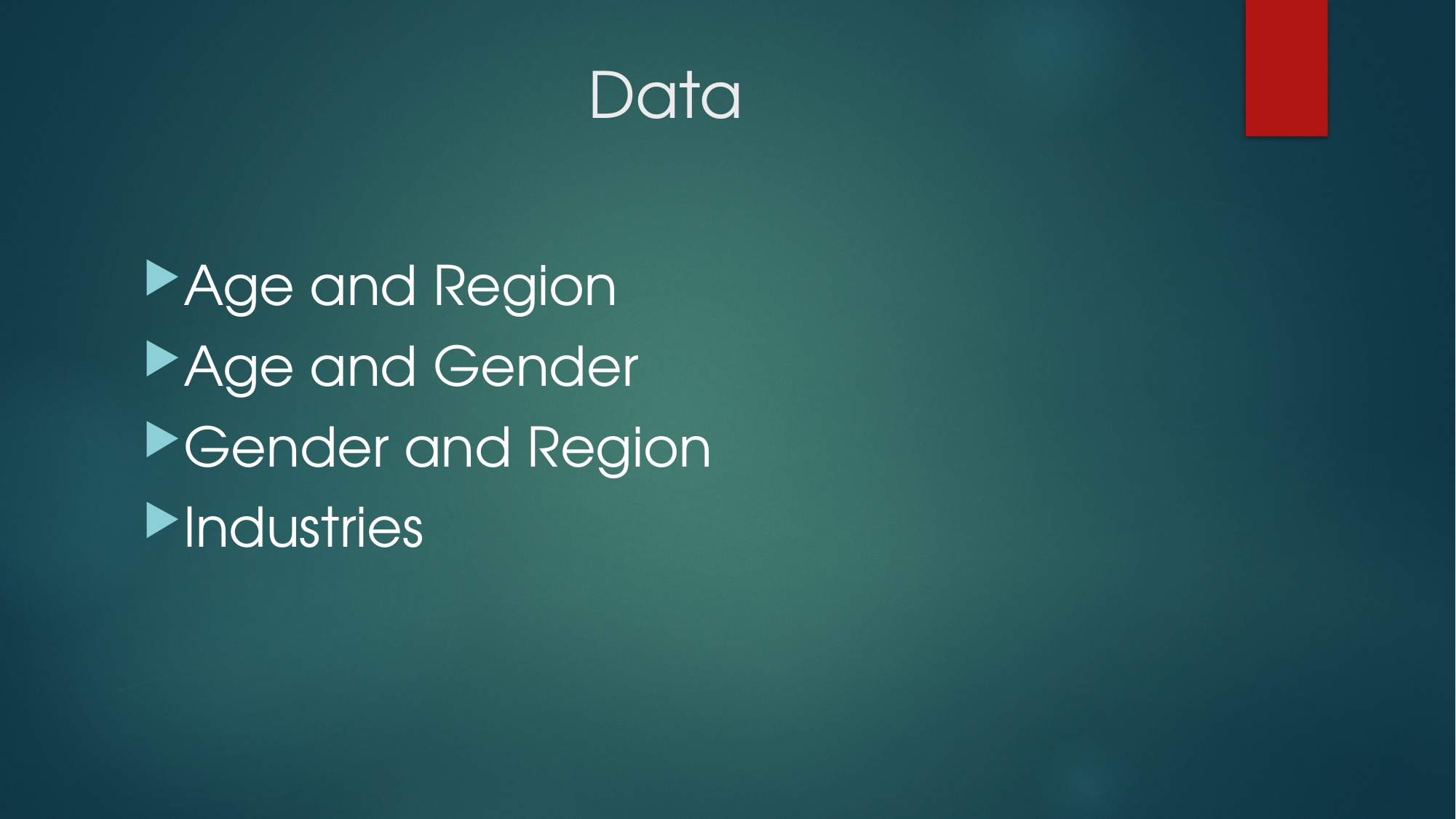

# Data
Age and Region
Age and Gender
Gender and Region
Industries